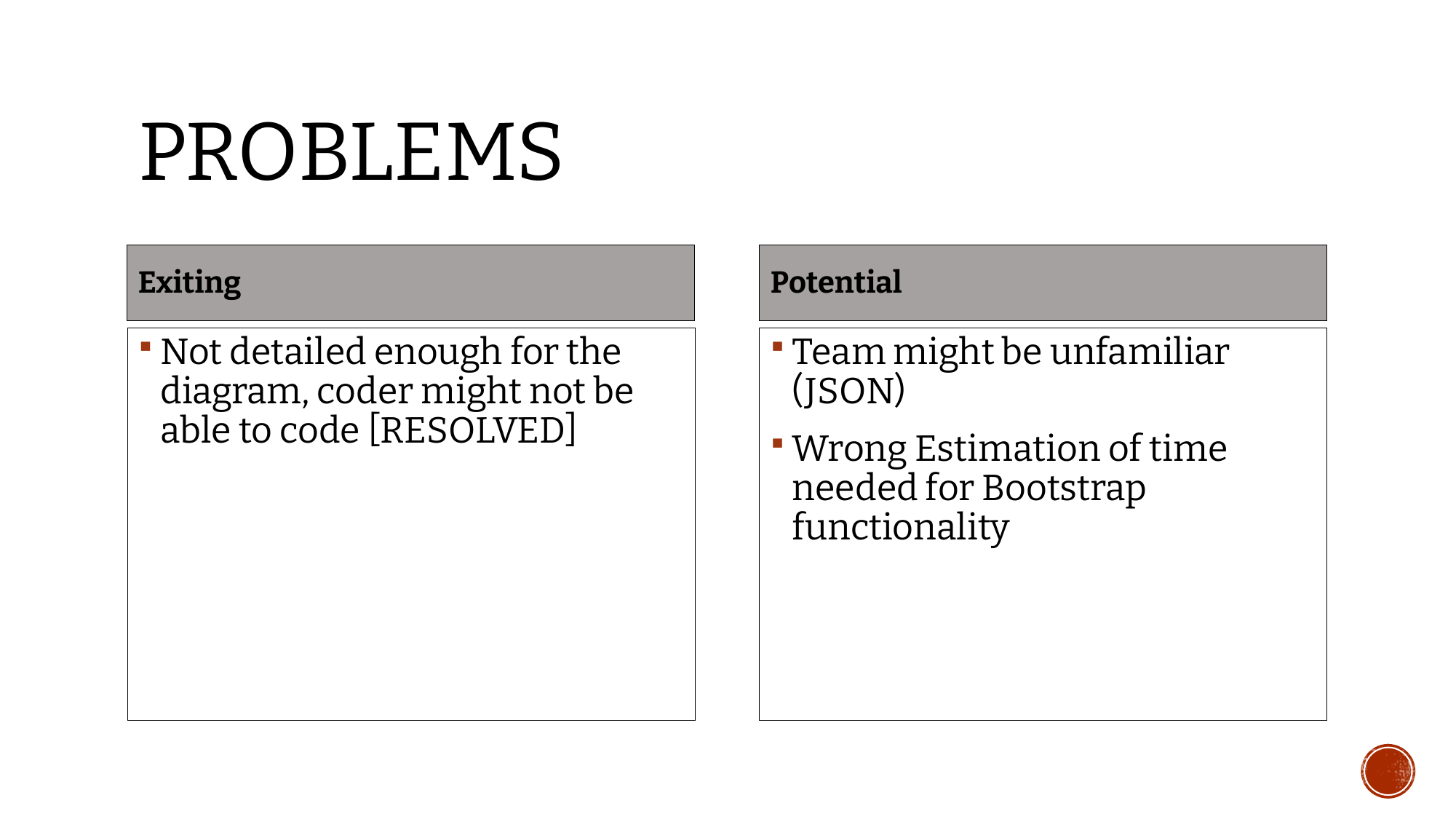

# Problems
Exiting
Potential
Not detailed enough for the diagram, coder might not be able to code [RESOLVED]

Team might be unfamiliar (JSON)
Wrong Estimation of time needed for Bootstrap functionality